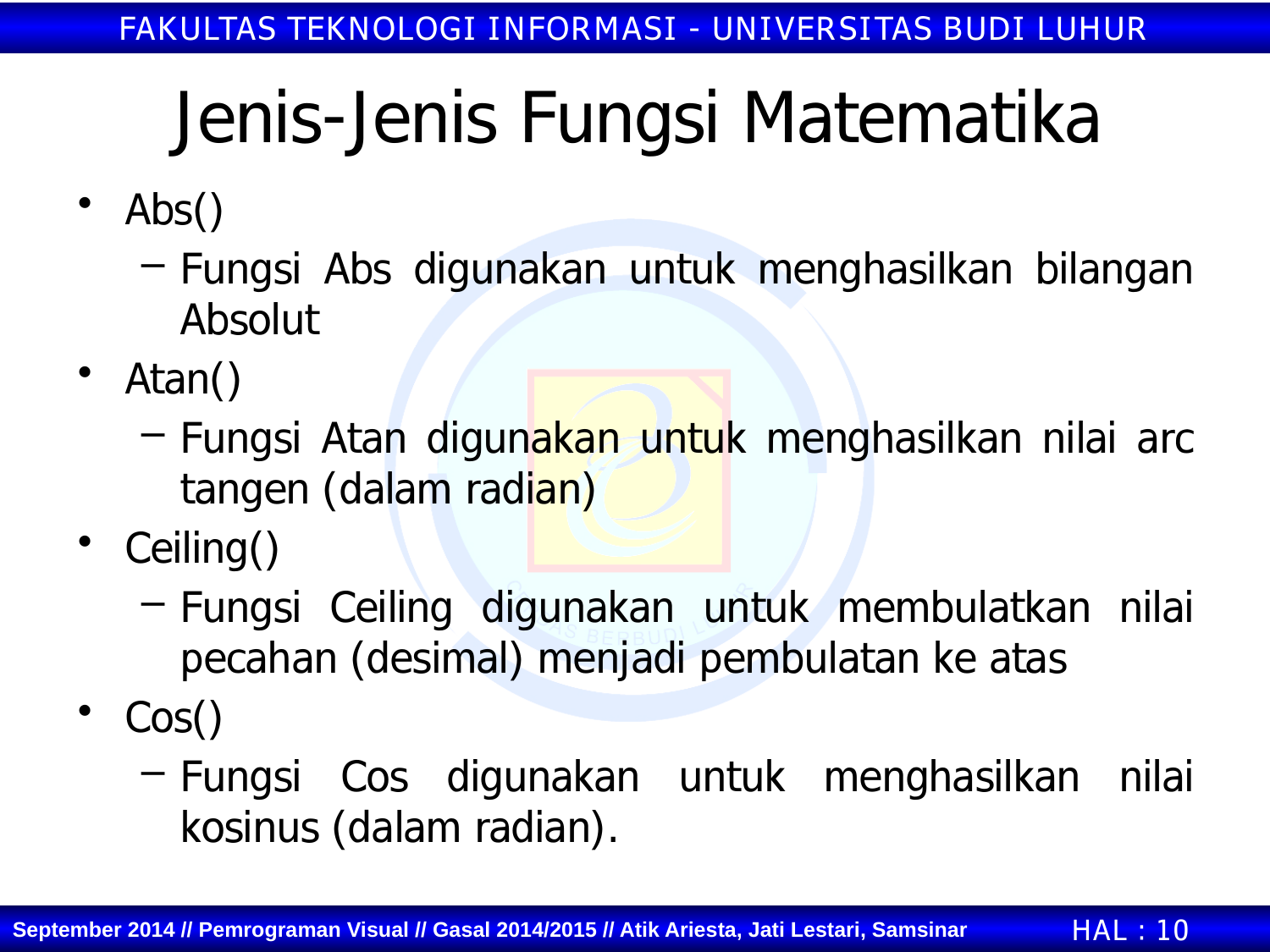

# Jenis-Jenis Fungsi Matematika
Abs()
Fungsi Abs digunakan untuk menghasilkan bilangan Absolut
Atan()
Fungsi Atan digunakan untuk menghasilkan nilai arc tangen (dalam radian)
Ceiling()
Fungsi Ceiling digunakan untuk membulatkan nilai pecahan (desimal) menjadi pembulatan ke atas
Cos()
Fungsi Cos digunakan untuk menghasilkan nilai kosinus (dalam radian).